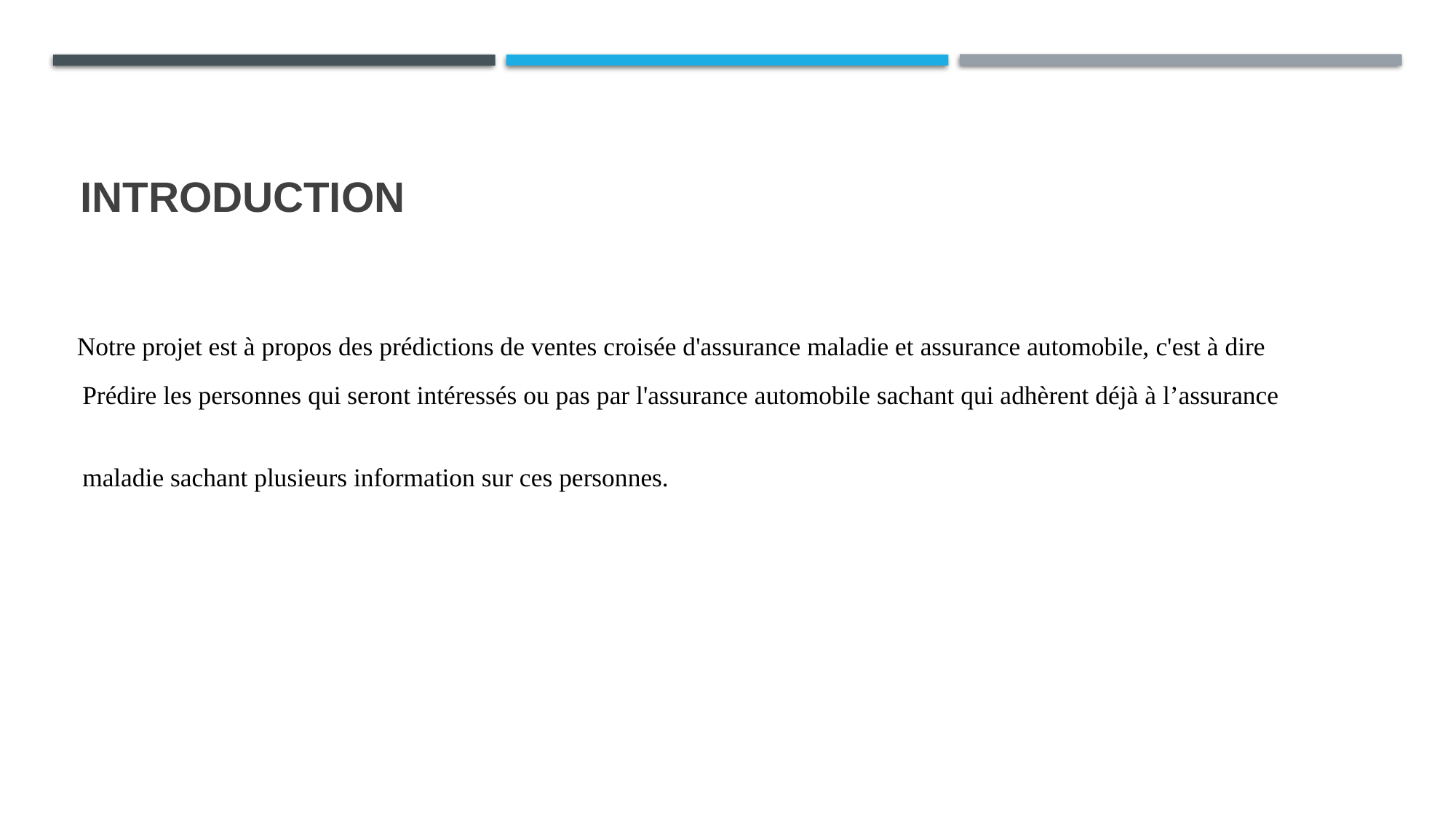

# Introduction
 Notre projet est à propos des prédictions de ventes croisée d'assurance maladie et assurance automobile, c'est à dire
   Prédire les personnes qui seront intéressés ou pas par l'assurance automobile sachant qui adhèrent déjà à l’assurance
   maladie sachant plusieurs information sur ces personnes.